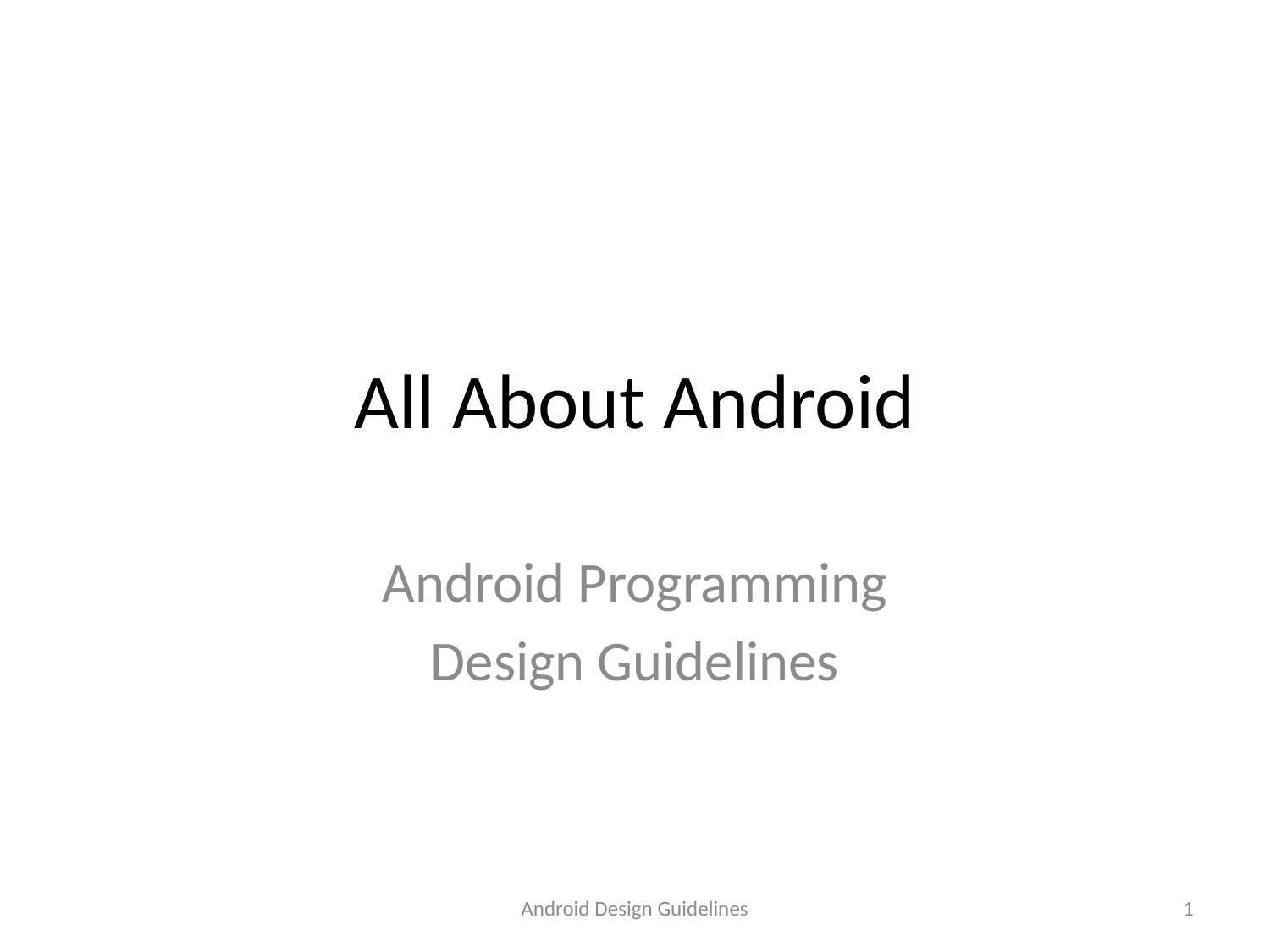

# All About Android
Android Programming
Design Guidelines
Android Design Guidelines
1